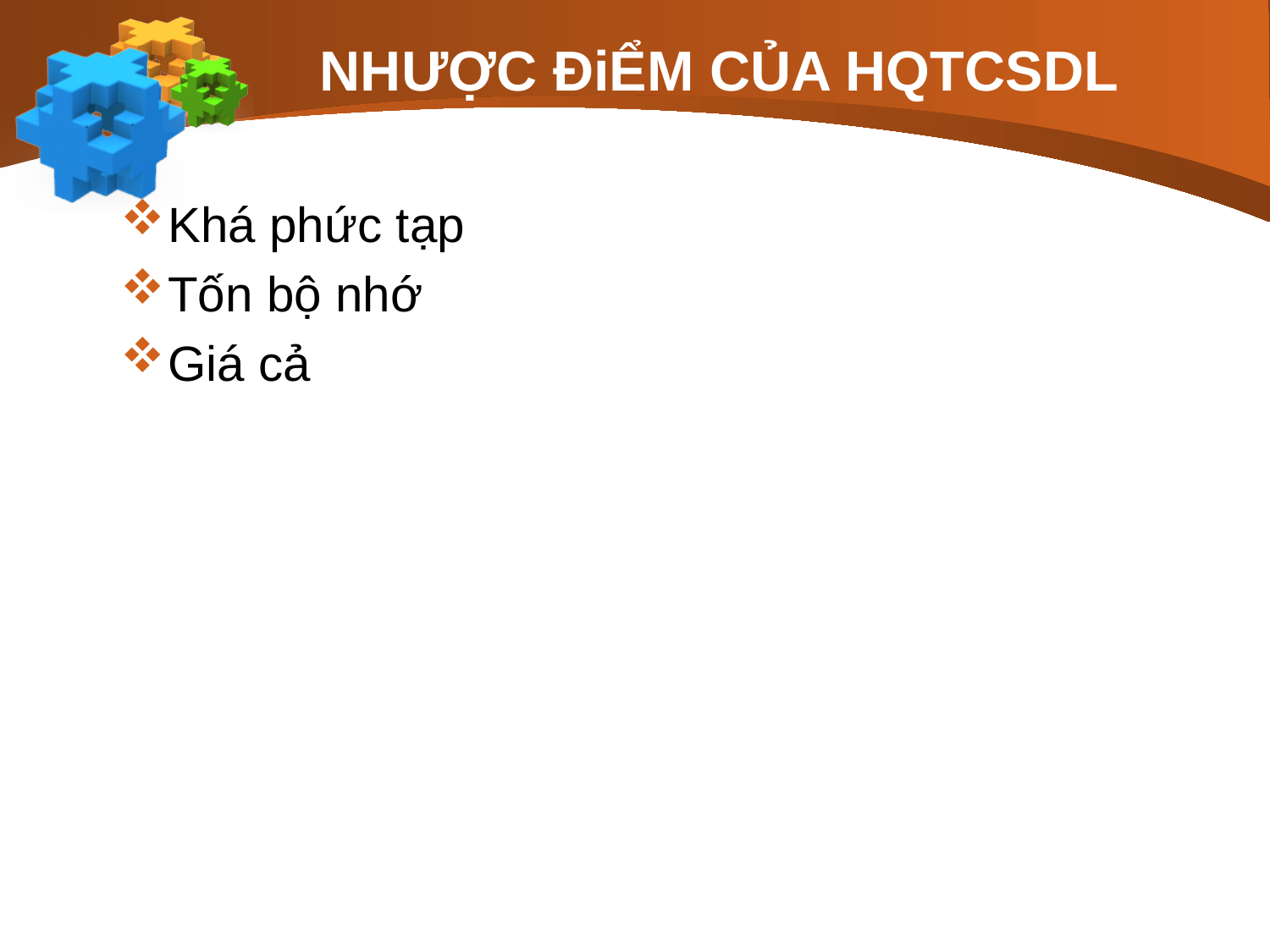

# NHƯỢC ĐiỂM CỦA HQTCSDL
Khá phức tạp
Tốn bộ nhớ
Giá cả